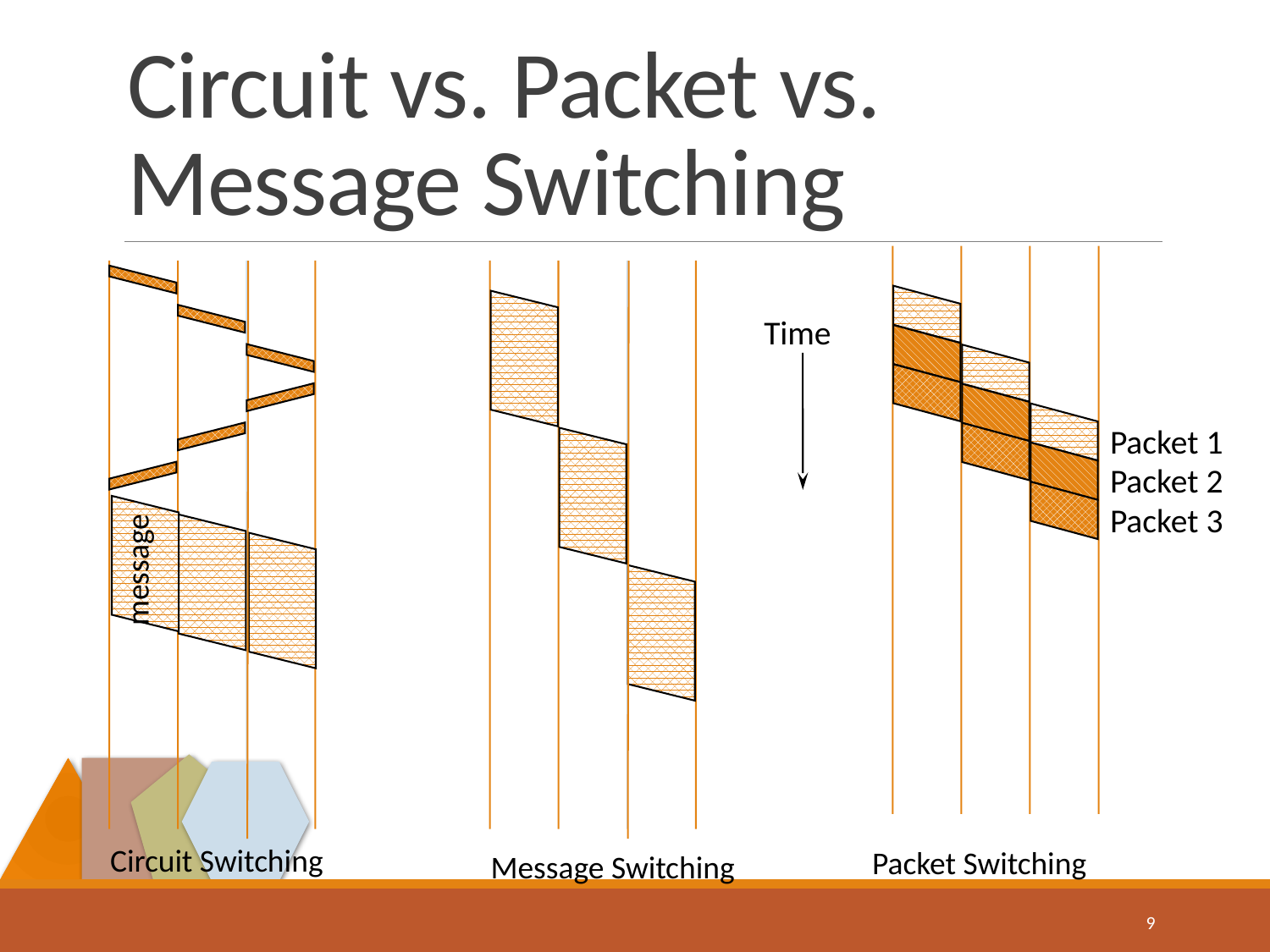

# Circuit vs. Packet vs. Message Switching

Time

Packet 1

Packet 2

Packet 3

message

Circuit Switching
Packet Switching
Message Switching
9